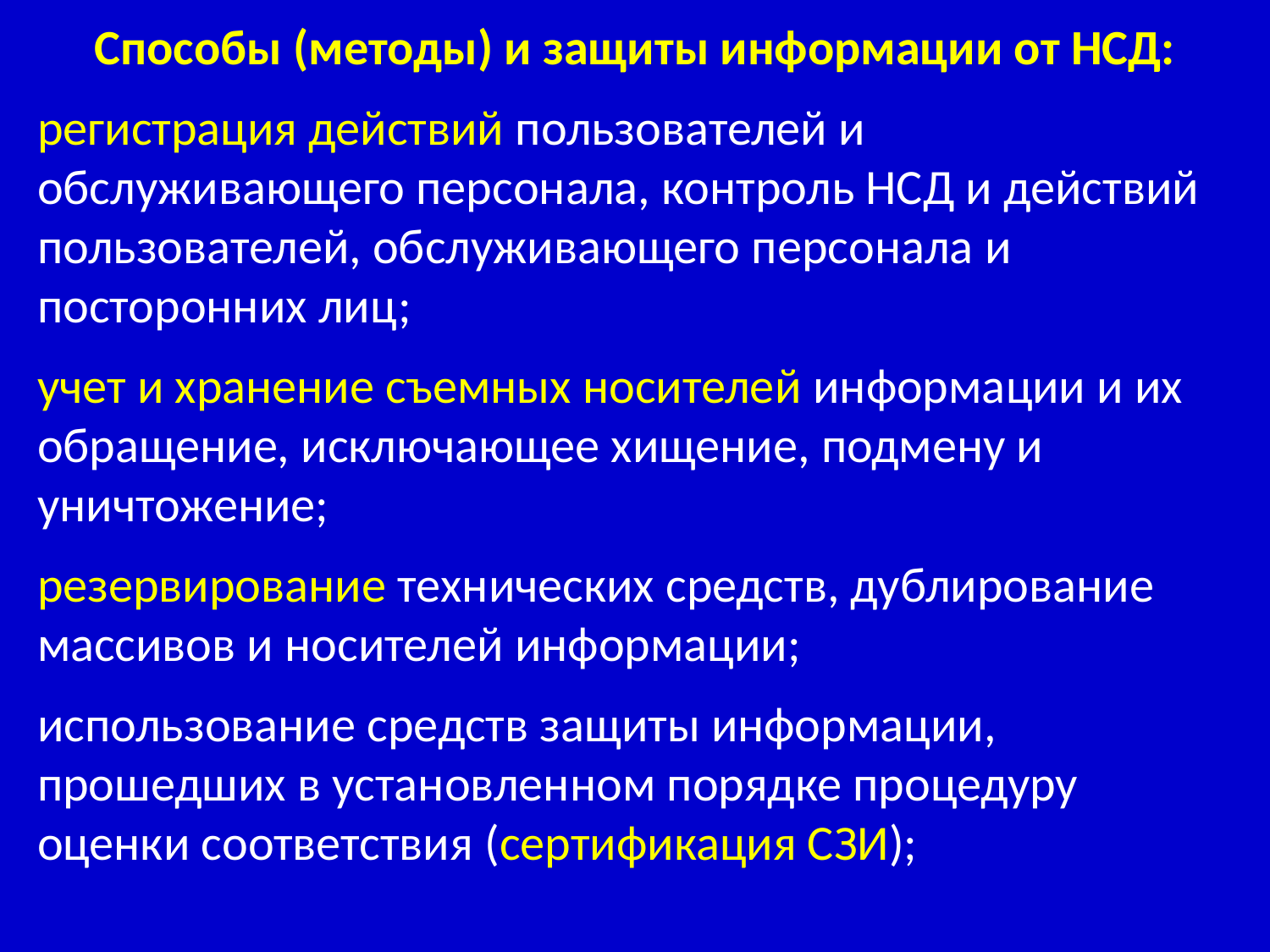

Способы (методы) и защиты информации от НСД:
регистрация действий пользователей и обслуживающего персонала, контроль НСД и действий пользователей, обслуживающего персонала и посторонних лиц;
учет и хранение съемных носителей информации и их обращение, исключающее хищение, подмену и уничтожение;
резервирование технических средств, дублирование массивов и носителей информации;
использование средств защиты информации, прошедших в установленном порядке процедуру оценки соответствия (сертификация СЗИ);